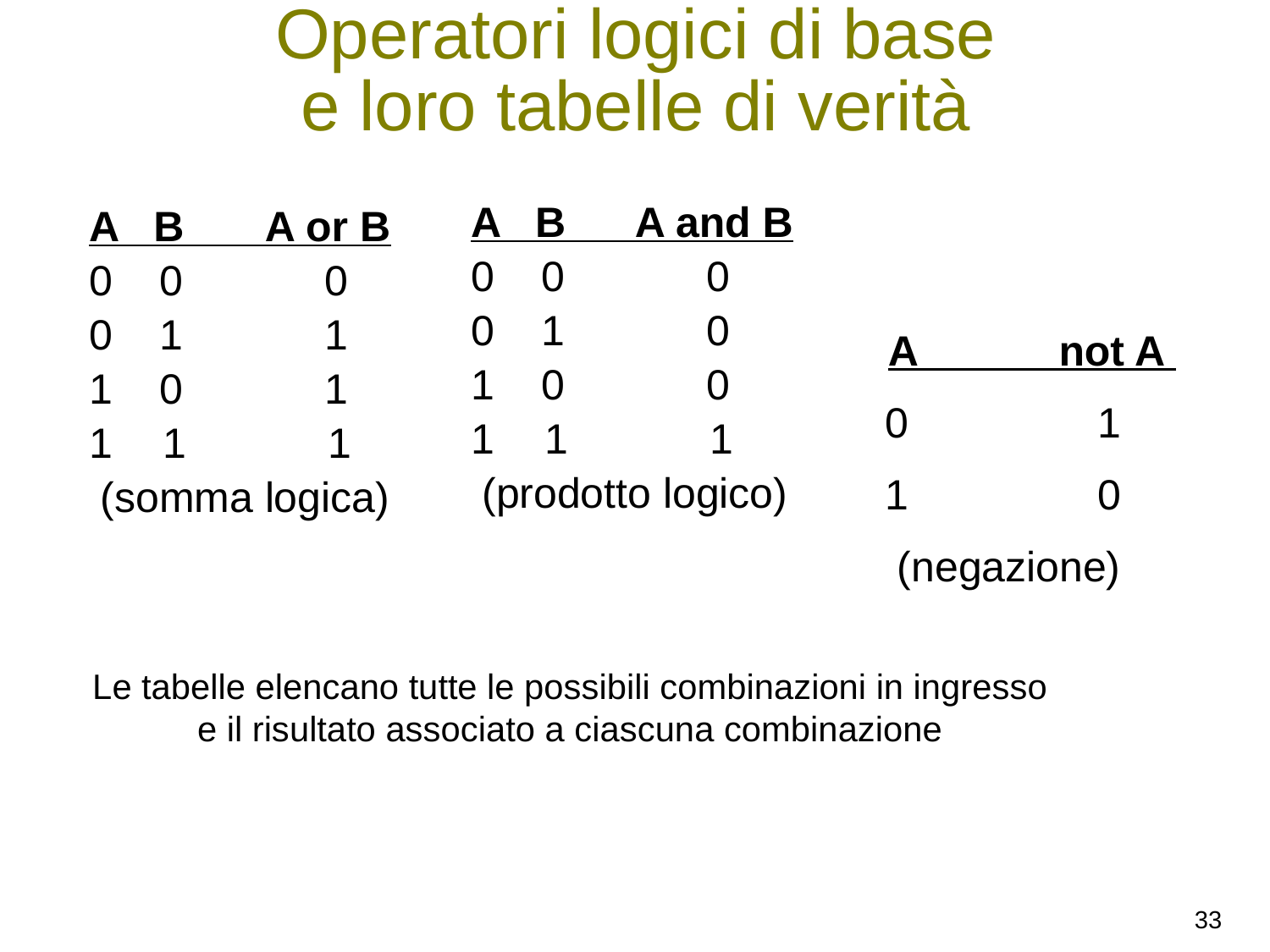

# Operatori logici di base e loro tabelle di verità
A   B      A and B
0    0            0
0    1            0
1    0            0
1            1
(prodotto logico)

A   B       A or B
0    0            0
0    1            1
1    0            1
1            1
(somma logica)
    A            not A
    0                1
    1                0
(negazione)
Le tabelle elencano tutte le possibili combinazioni in ingresso e il risultato associato a ciascuna combinazione
33